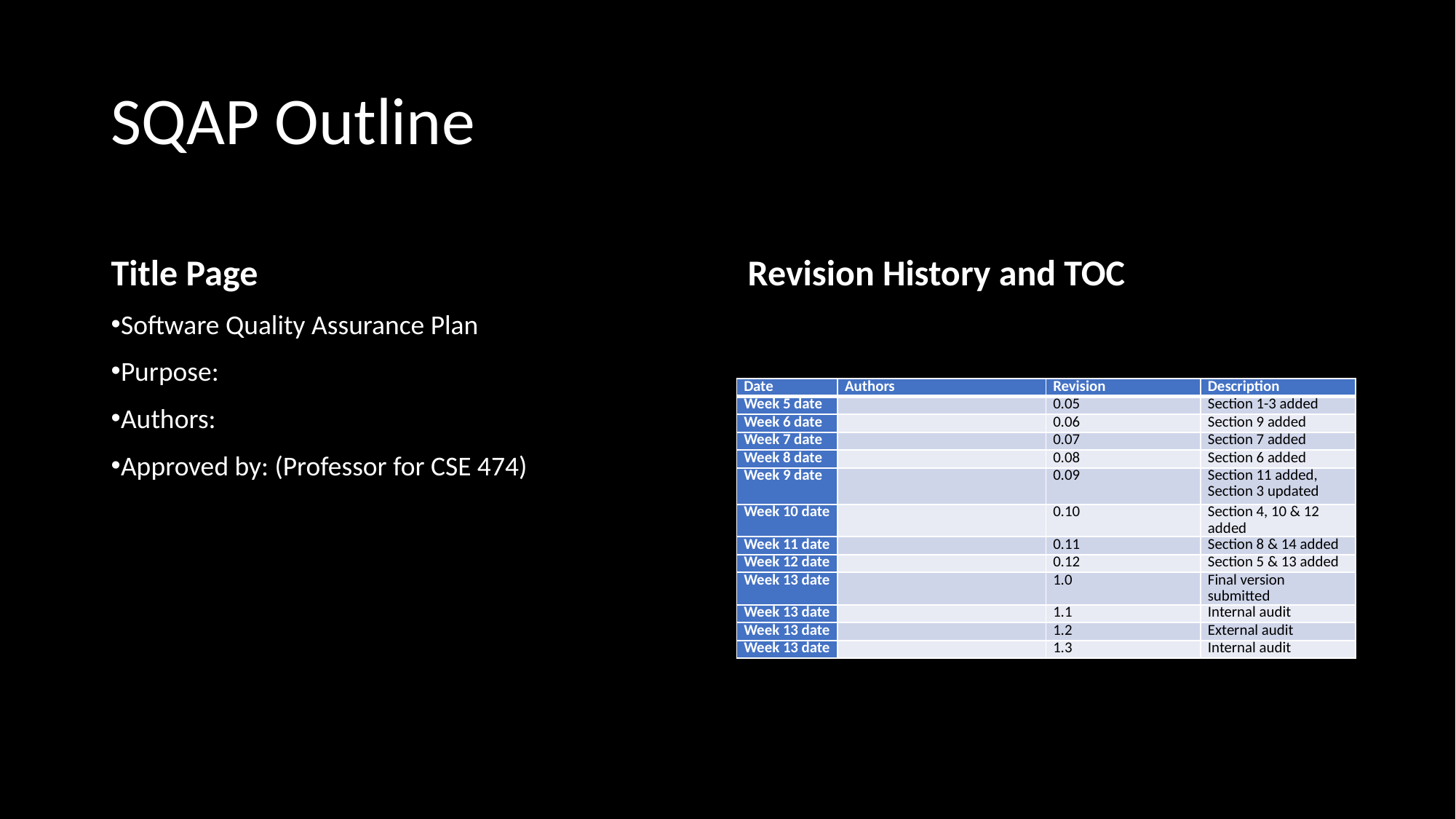

# SQAP Outline
Title Page
Revision History and TOC
Software Quality Assurance Plan
Purpose:
Authors:
Approved by: (Professor for CSE 474)

| Date | Authors | Revision | Description |
| --- | --- | --- | --- |
| Week 5 date |  | 0.05 | Section 1-3 added |
| Week 6 date |  | 0.06 | Section 9 added |
| Week 7 date |  | 0.07 | Section 7 added |
| Week 8 date |  | 0.08 | Section 6 added |
| Week 9 date |  | 0.09 | Section 11 added, Section 3 updated |
| Week 10 date |  | 0.10 | Section 4, 10 & 12 added |
| Week 11 date |  | 0.11 | Section 8 & 14 added |
| Week 12 date |  | 0.12 | Section 5 & 13 added |
| Week 13 date |  | 1.0 | Final version submitted |
| Week 13 date |  | 1.1 | Internal audit |
| Week 13 date |  | 1.2 | External audit |
| Week 13 date |  | 1.3 | Internal audit |